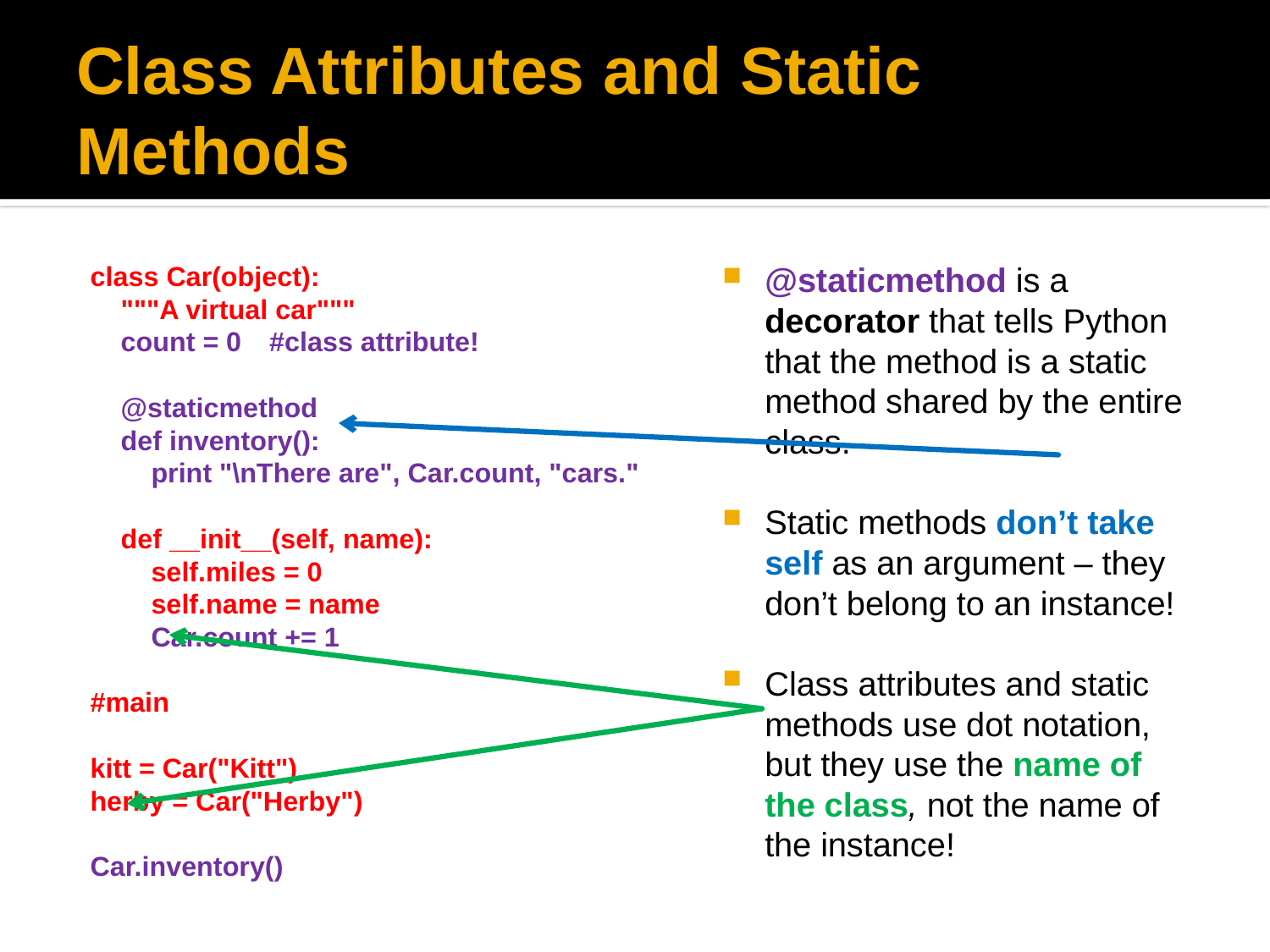

# Class Attributes and Static Methods
class Car(object):
    """A virtual car"""
    count = 0	#class attribute!

    @staticmethod
    def inventory():
        print "\nThere are", Car.count, "cars."

    def __init__(self, name):
        self.miles = 0
        self.name = name
        Car.count += 1

#main

kitt = Car("Kitt")
herby = Car("Herby")

Car.inventory()

@staticmethod is a decorator that tells Python that the method is a static method shared by the entire class.

Static methods don’t take self as an argument – they don’t belong to an instance!

Class attributes and static methods use dot notation, but they use the name of the class, not the name of the instance!